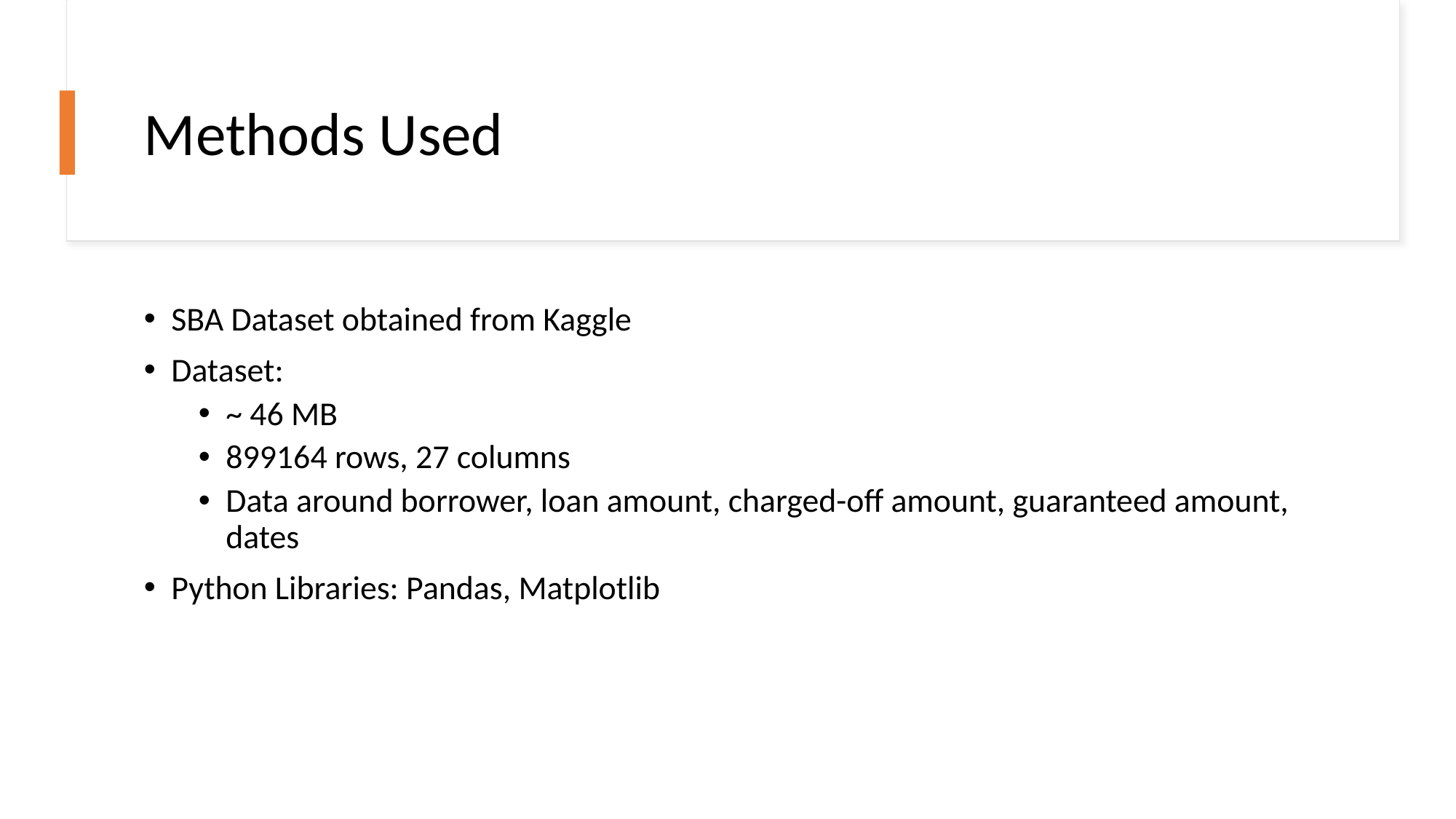

# Methods Used

SBA Dataset obtained from Kaggle
Dataset:
~ 46 MB
899164 rows, 27 columns
Data around borrower, loan amount, charged-off amount, guaranteed amount, dates
Python Libraries: Pandas, Matplotlib